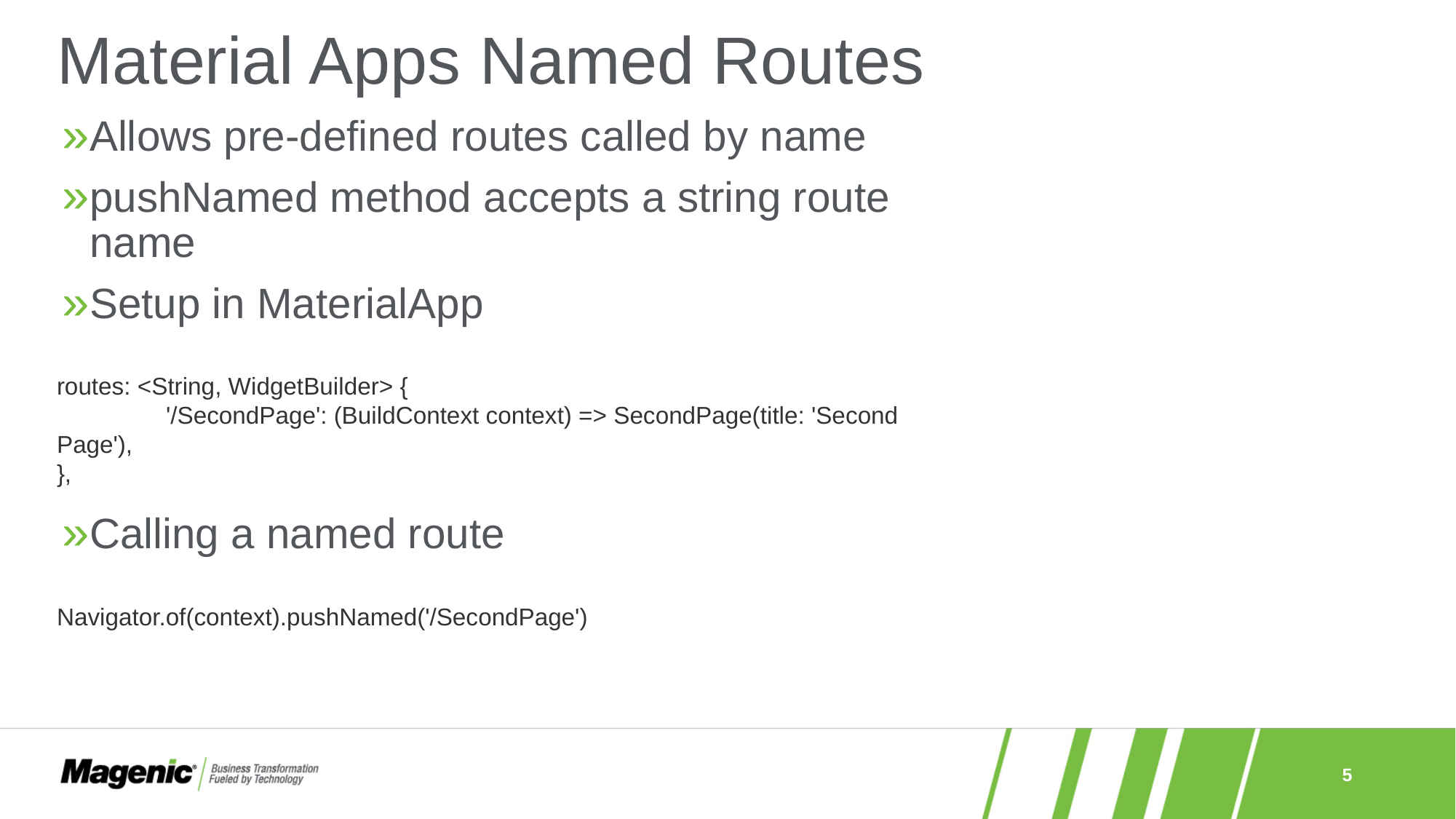

# Material Apps Named Routes
Allows pre-defined routes called by name
pushNamed method accepts a string route name
Setup in MaterialApp
routes: <String, WidgetBuilder> {
	'/SecondPage': (BuildContext context) => SecondPage(title: 'Second Page'),
},
Calling a named route
Navigator.of(context).pushNamed('/SecondPage')